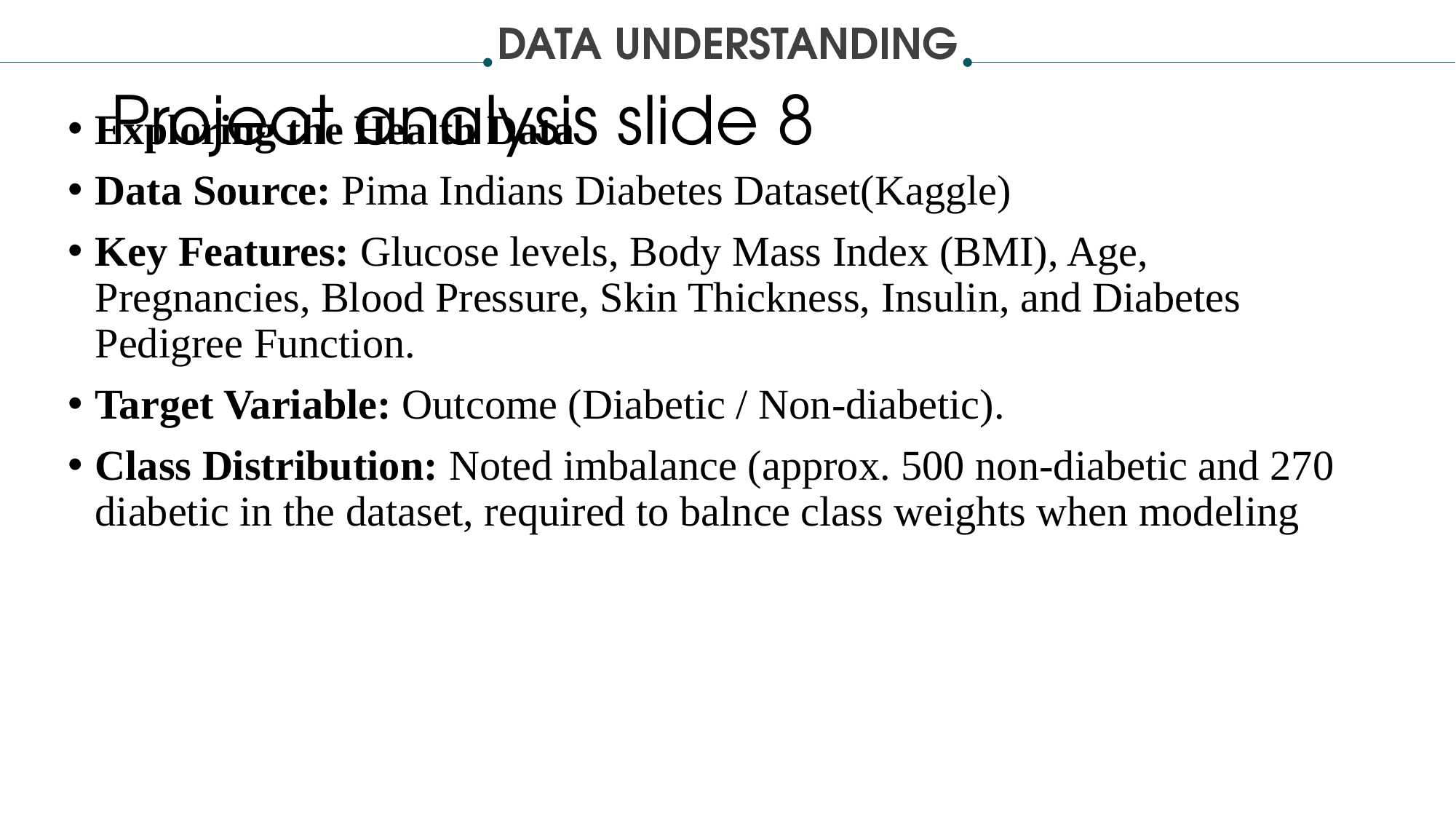

DATA UNDERSTANDING
# Project analysis slide 8
Exploring the Health Data
Data Source: Pima Indians Diabetes Dataset(Kaggle)
Key Features: Glucose levels, Body Mass Index (BMI), Age, Pregnancies, Blood Pressure, Skin Thickness, Insulin, and Diabetes Pedigree Function.
Target Variable: Outcome (Diabetic / Non-diabetic).
Class Distribution: Noted imbalance (approx. 500 non-diabetic and 270 diabetic in the dataset, required to balnce class weights when modeling